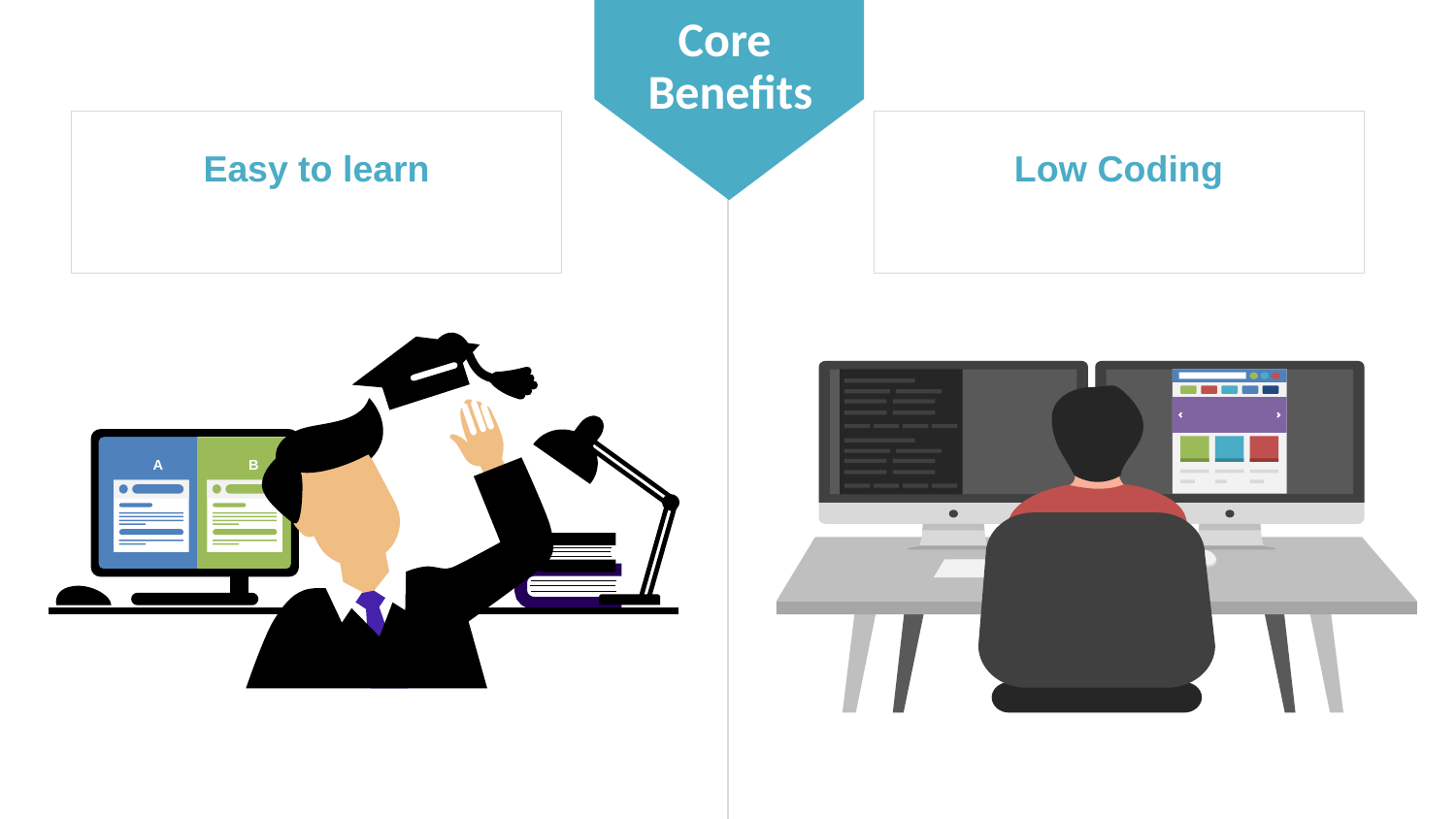

Core
Benefits

Easy to learn
Low Coding

A
B